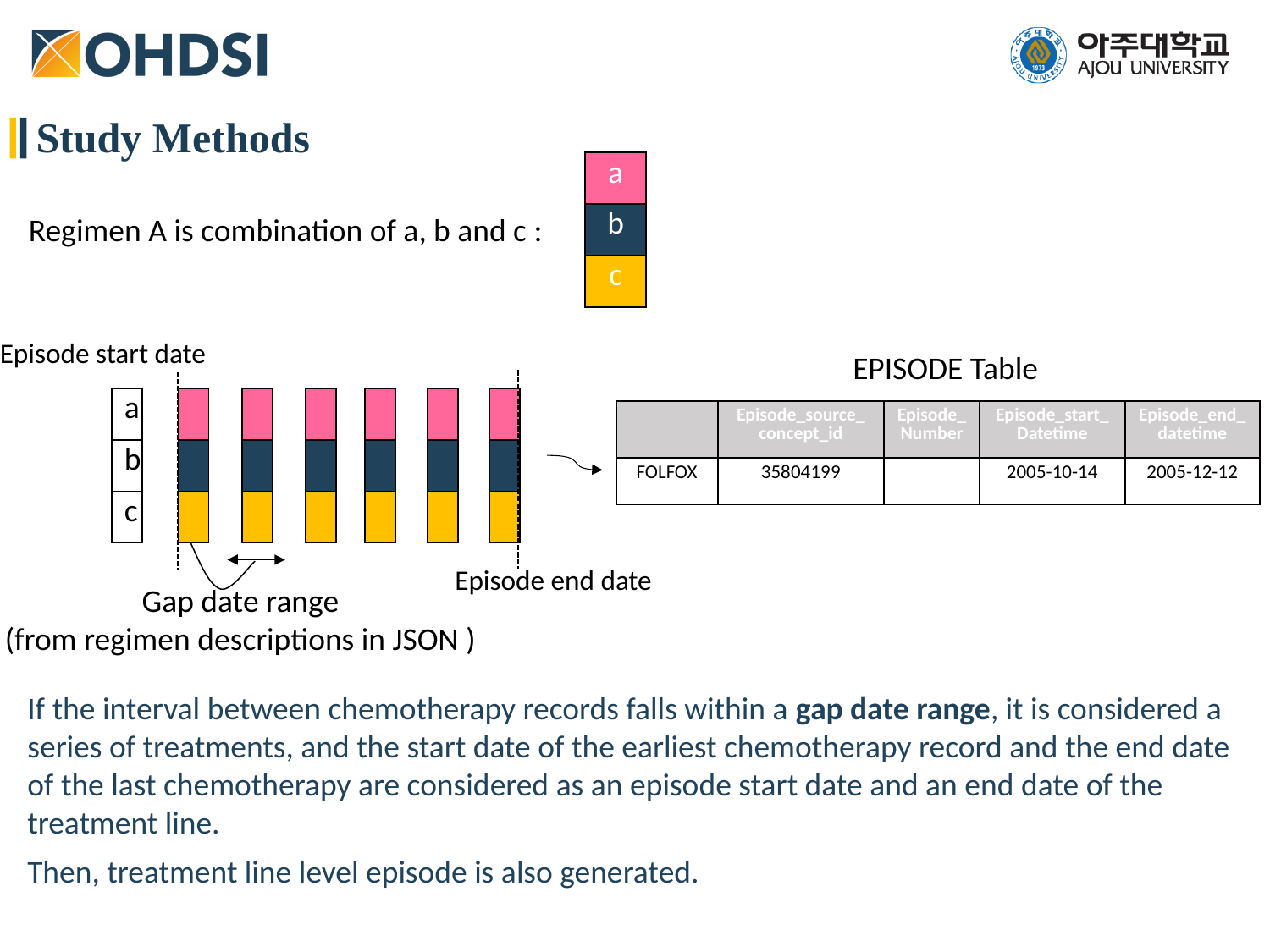

Study Methods

| a |
| --- |
| b |
| c |
Regimen A is combination of a, b and c :
Episode start date
EPISODE Table
| a |
| --- |
| b |
| c |
|  |
| --- |
|  |
|  |
|  |
| --- |
|  |
|  |
|  |
| --- |
|  |
|  |
|  |
| --- |
|  |
|  |
|  |
| --- |
|  |
|  |
|  |
| --- |
|  |
|  |
|  | Episode\_source\_ concept\_id | Episode\_ Number | Episode\_start\_ Datetime | Episode\_end\_ datetime |
| --- | --- | --- | --- | --- |
| FOLFOX | 35804199 |  | 2005-10-14 | 2005-12-12 |

Episode end date
Gap date range
(from regimen descriptions in JSON )
If the interval between chemotherapy records falls within a gap date range, it is considered a series of treatments, and the start date of the earliest chemotherapy record and the end date of the last chemotherapy are considered as an episode start date and an end date of the treatment line.
Then, treatment line level episode is also generated.